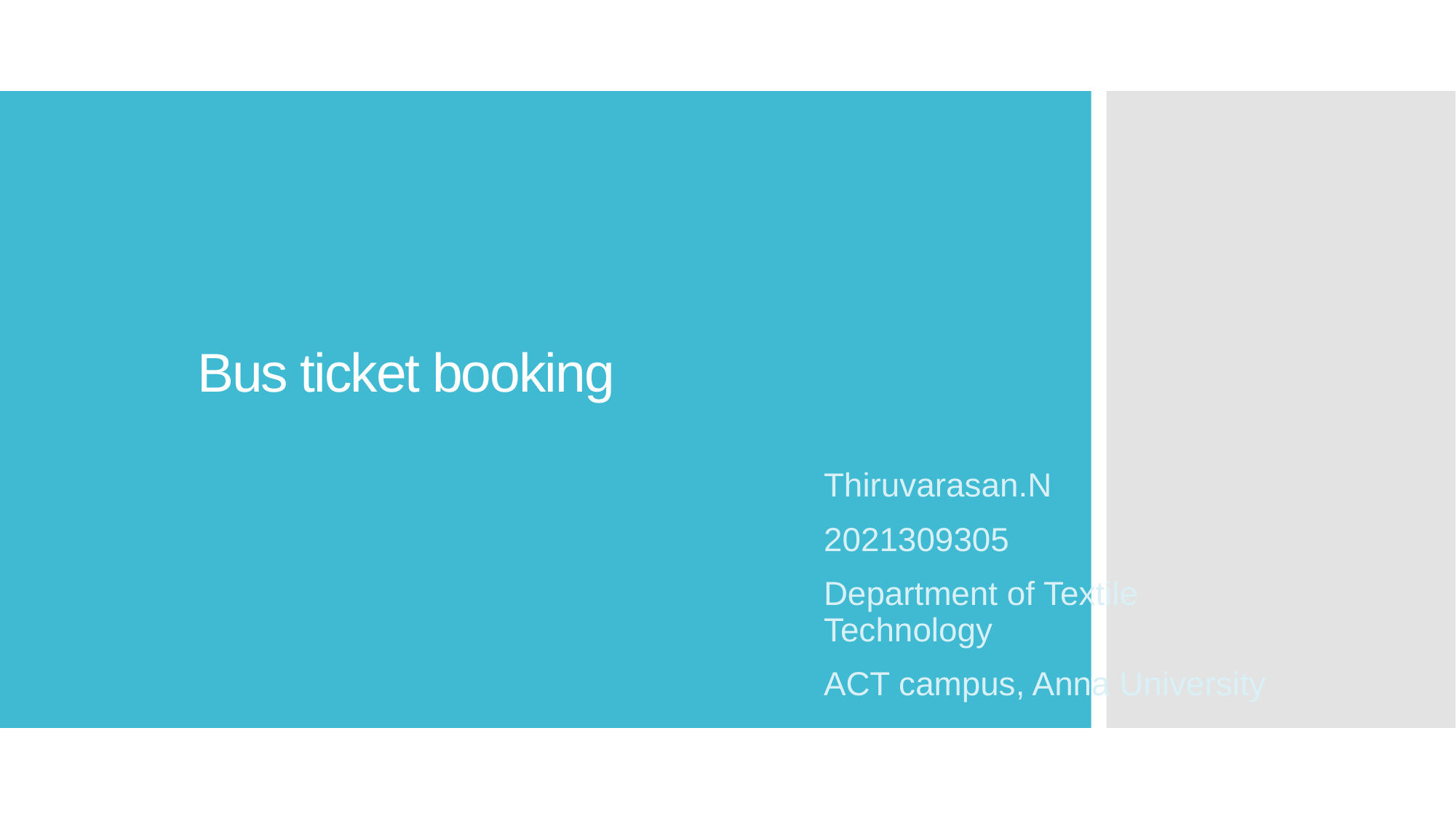

# Bus ticket booking
Thiruvarasan.N
2021309305
Department of Textile Technology
ACT campus, Anna University